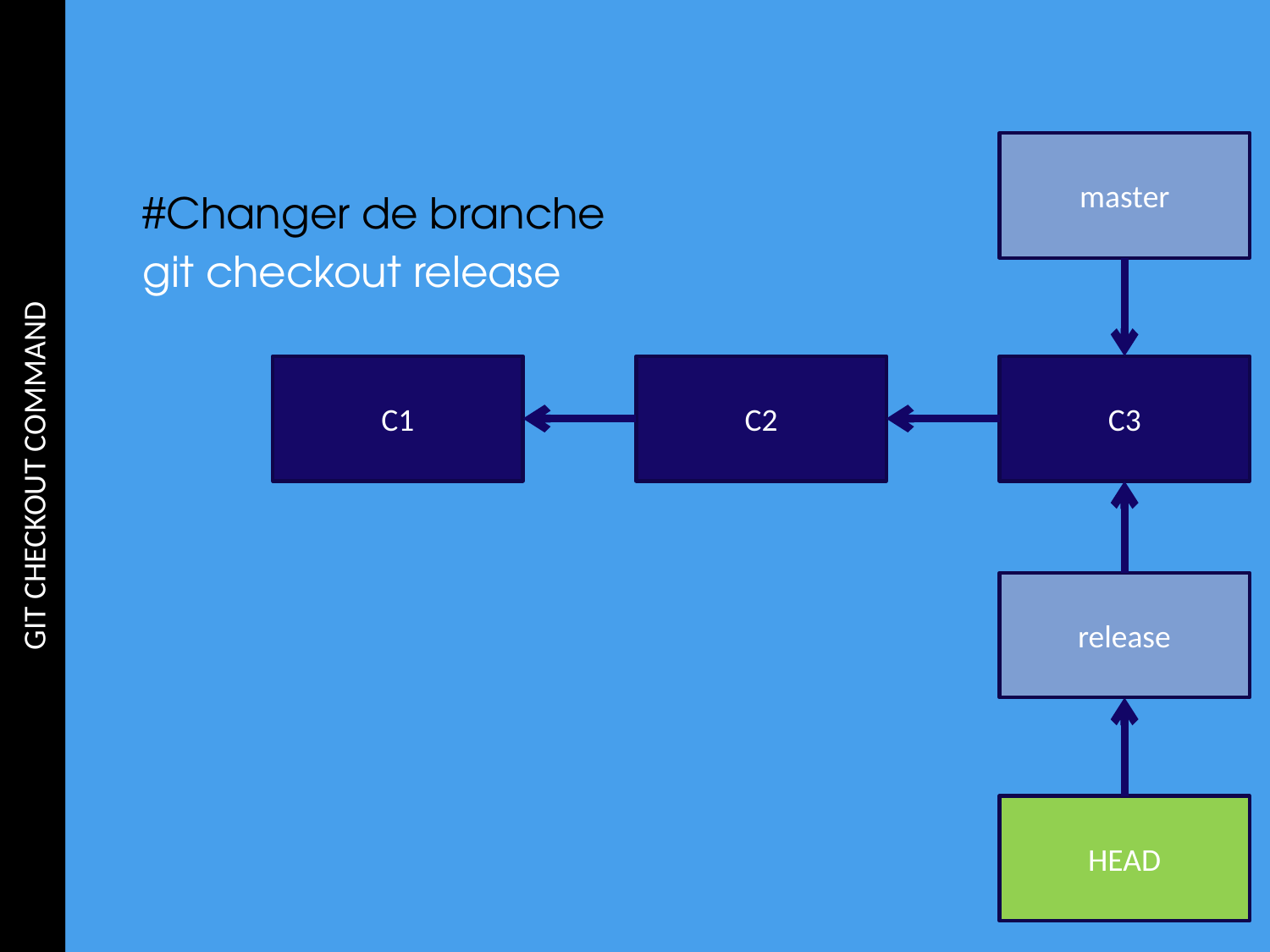

GIT CHECKOUT COMMAND
master
#Changer de branche:
git checkout release

C1
C2
C3
release
HEAD